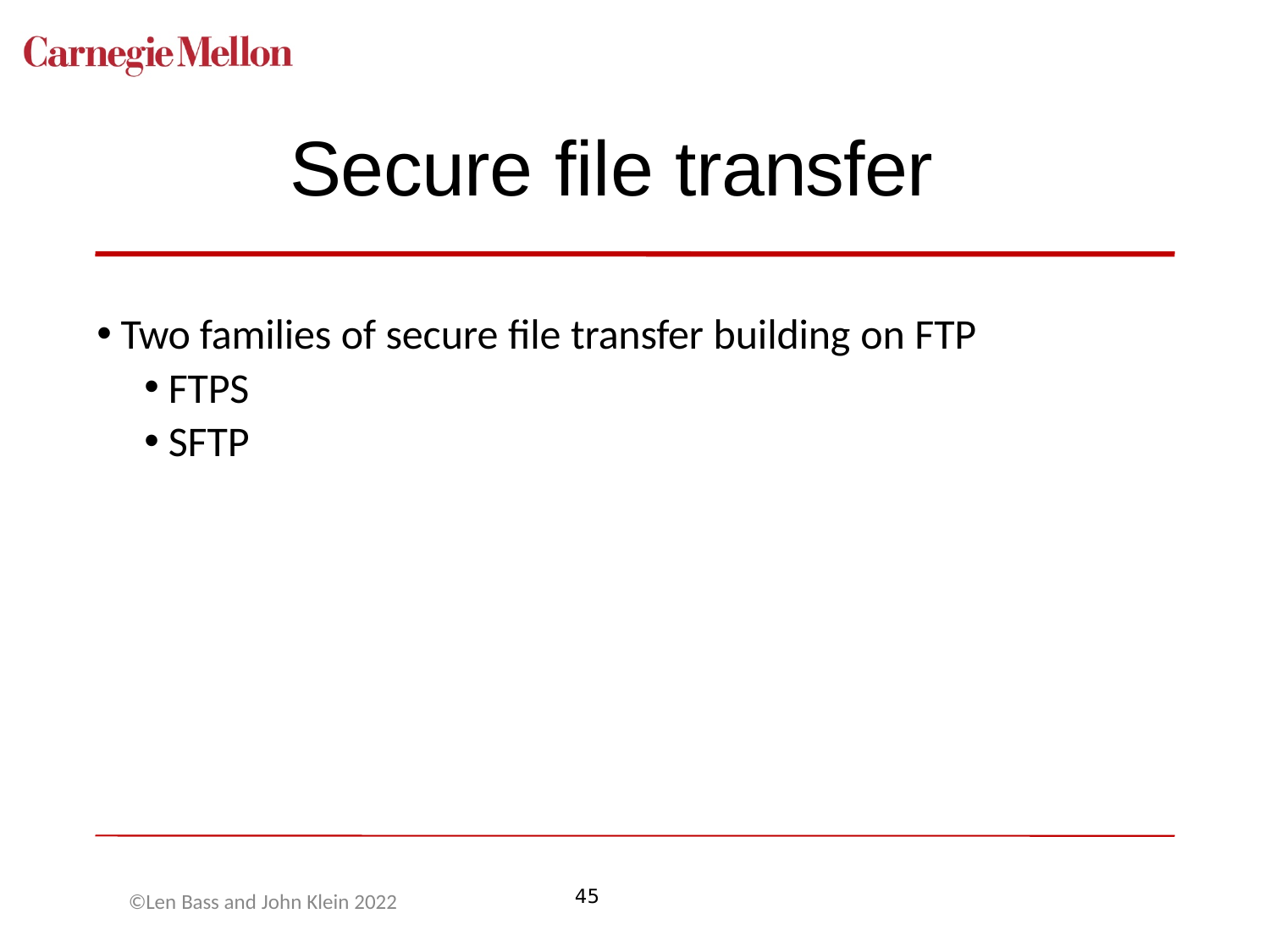

# Secure file transfer
Two families of secure file transfer building on FTP
FTPS
SFTP
©Len Bass and John Klein 2022
45